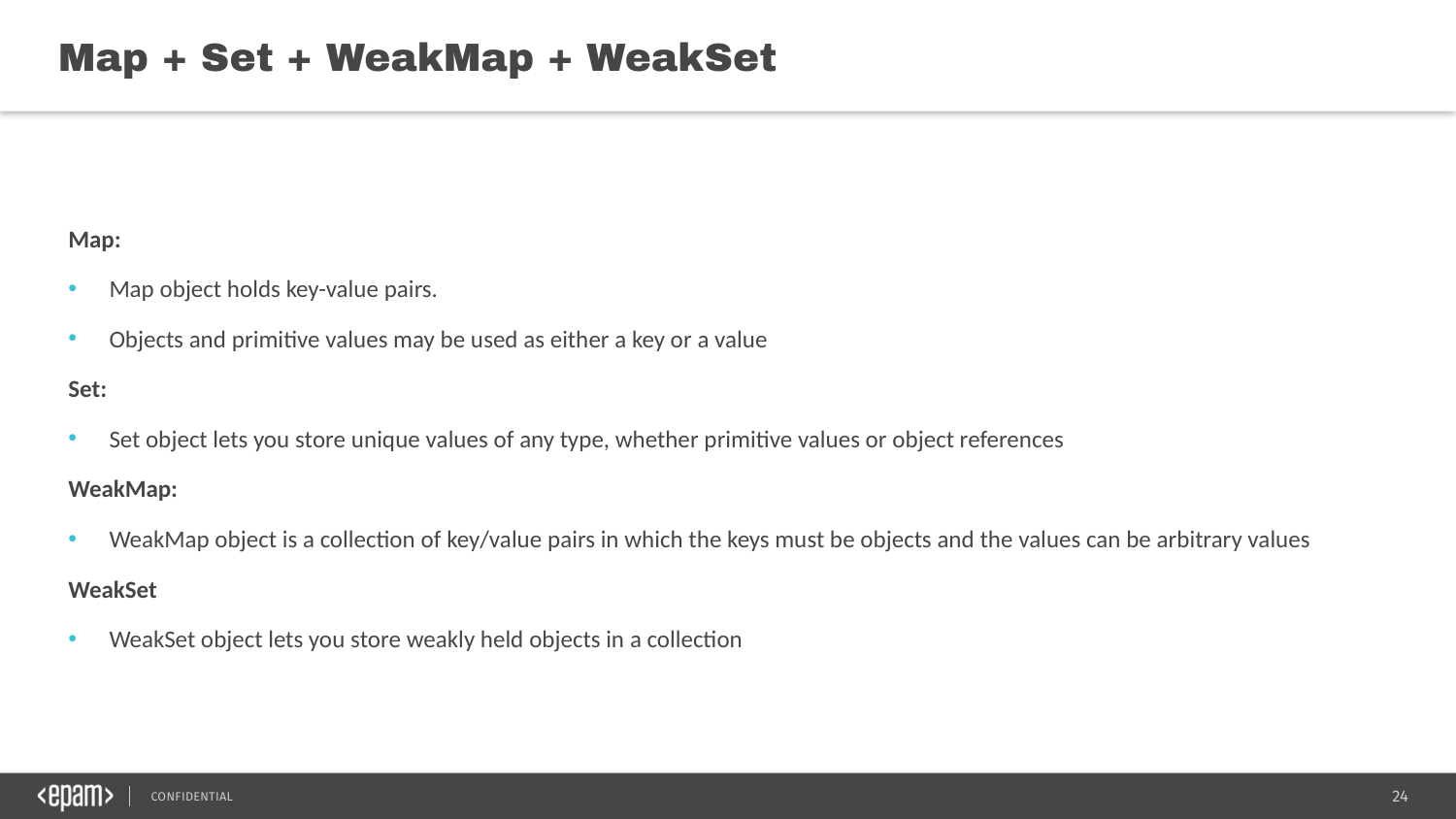

Map + Set + WeakMap + WeakSet
Map:
Map object holds key-value pairs.
Objects and primitive values may be used as either a key or a value
Set:
Set object lets you store unique values of any type, whether primitive values or object references
WeakMap:
WeakMap object is a collection of key/value pairs in which the keys must be objects and the values can be arbitrary values
WeakSet
WeakSet object lets you store weakly held objects in a collection